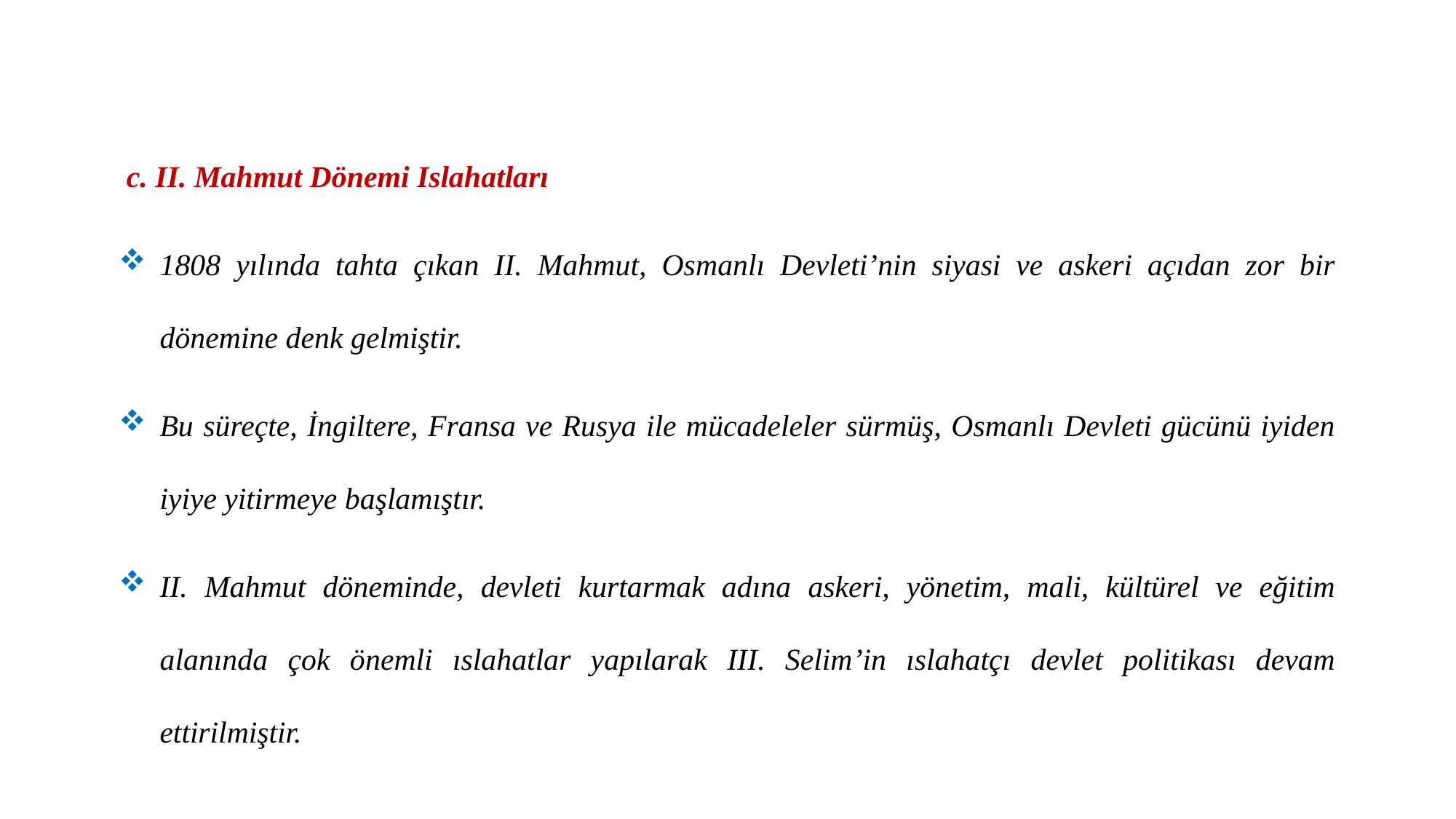

c. II. Mahmut Dönemi Islahatları
1808 yılında tahta çıkan II. Mahmut, Osmanlı Devleti’nin siyasi ve askeri açıdan zor bir dönemine denk gelmiştir.
Bu süreçte, İngiltere, Fransa ve Rusya ile mücadeleler sürmüş, Osmanlı Devleti gücünü iyiden iyiye yitirmeye başlamıştır.
II. Mahmut döneminde, devleti kurtarmak adına askeri, yönetim, mali, kültürel ve eğitim alanında çok önemli ıslahatlar yapılarak III. Selim’in ıslahatçı devlet politikası devam ettirilmiştir.